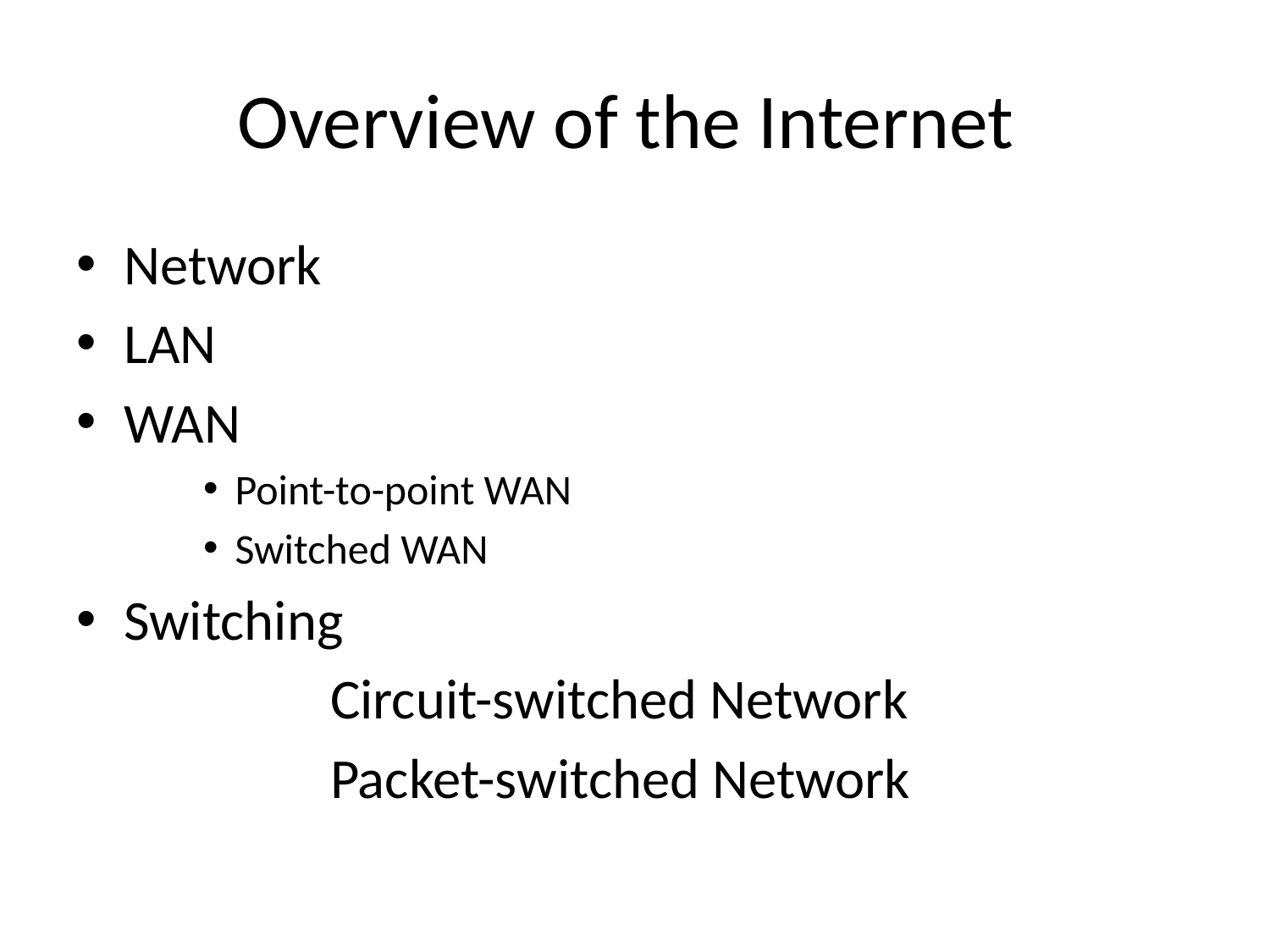

# Overview of the Internet
Network
LAN
WAN
Point-to-point WAN
Switched WAN
Switching
		Circuit-switched Network
		Packet-switched Network